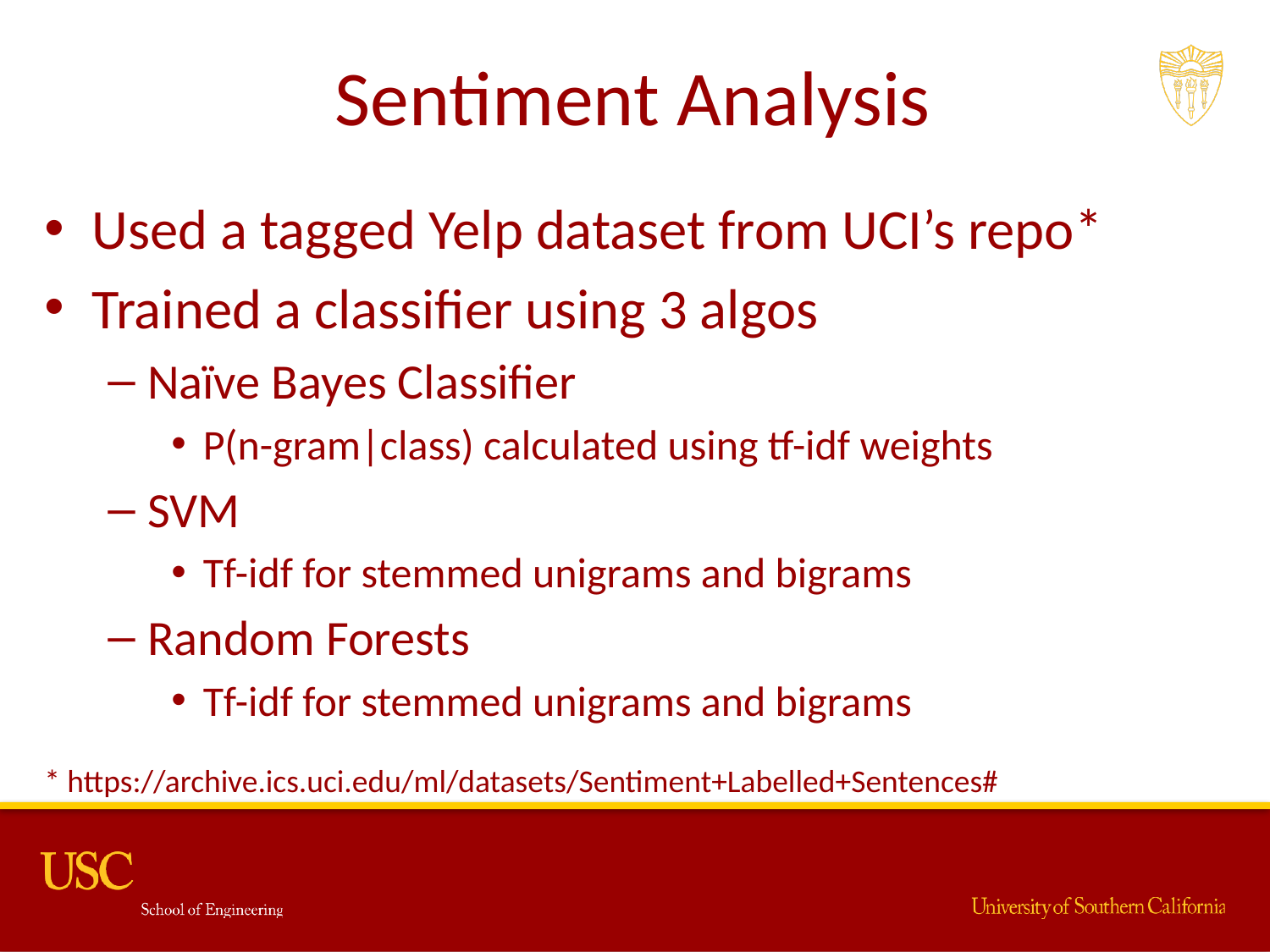

# Sentiment Analysis
Used a tagged Yelp dataset from UCI’s repo*
Trained a classifier using 3 algos
Naïve Bayes Classifier
P(n-gram|class) calculated using tf-idf weights
SVM
Tf-idf for stemmed unigrams and bigrams
Random Forests
Tf-idf for stemmed unigrams and bigrams
* https://archive.ics.uci.edu/ml/datasets/Sentiment+Labelled+Sentences#